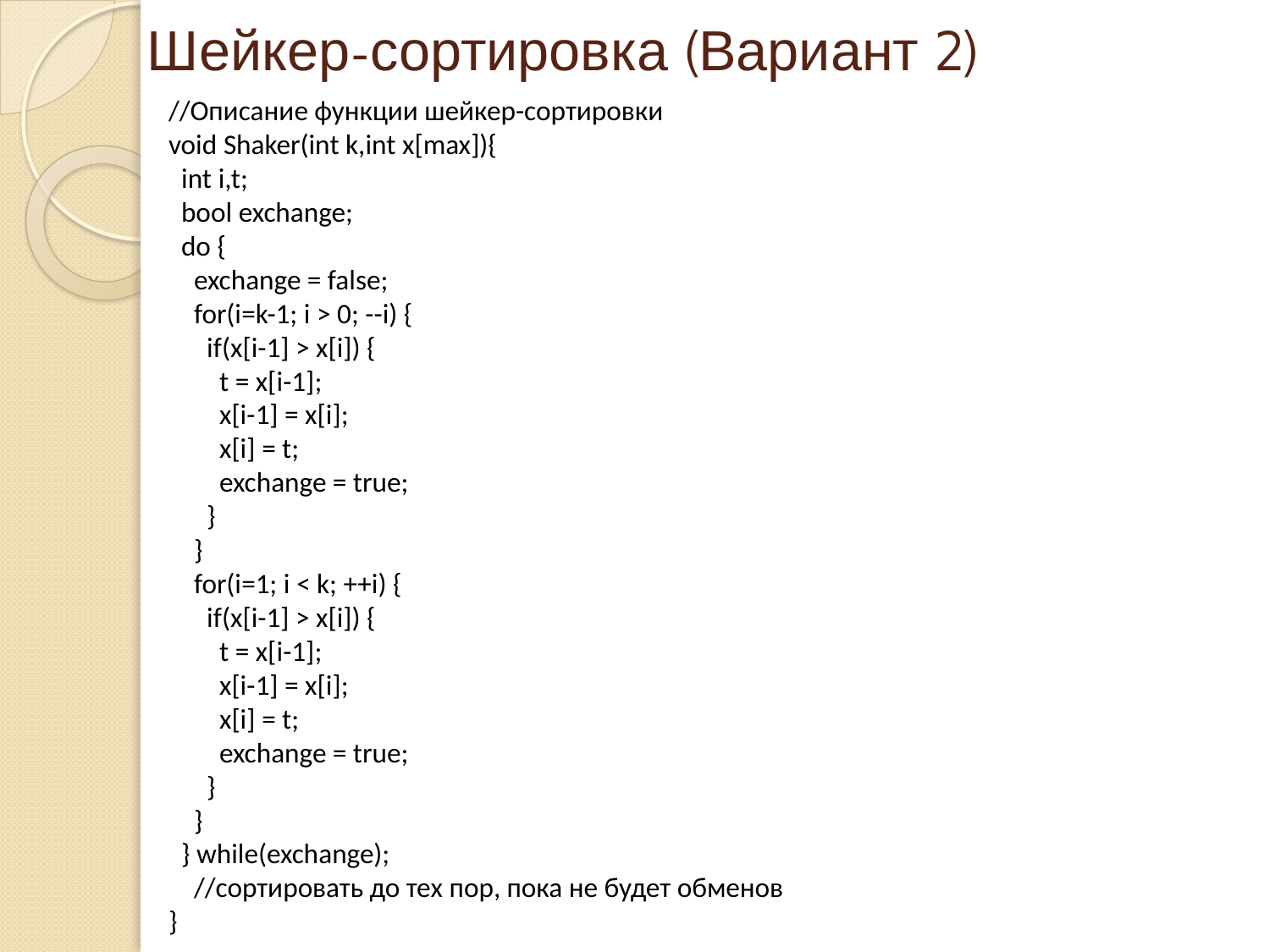

# Шейкер-сортировка (Вариант 2)
//Описание функции шейкер-сортировки
void Shaker(int k,int x[max]){
  int i,t;
  bool exchange;
  do {
    exchange = false;
    for(i=k-1; i > 0; --i) {
      if(x[i-1] > x[i]) {
        t = x[i-1];
        x[i-1] = x[i];
        x[i] = t;
        exchange = true;
      }
    }
    for(i=1; i < k; ++i) {
      if(x[i-1] > x[i]) {
        t = x[i-1];
        x[i-1] = x[i];
        x[i] = t;
        exchange = true;
      }
    }
  } while(exchange);
    //сортировать до тех пор, пока не будет обменов
}